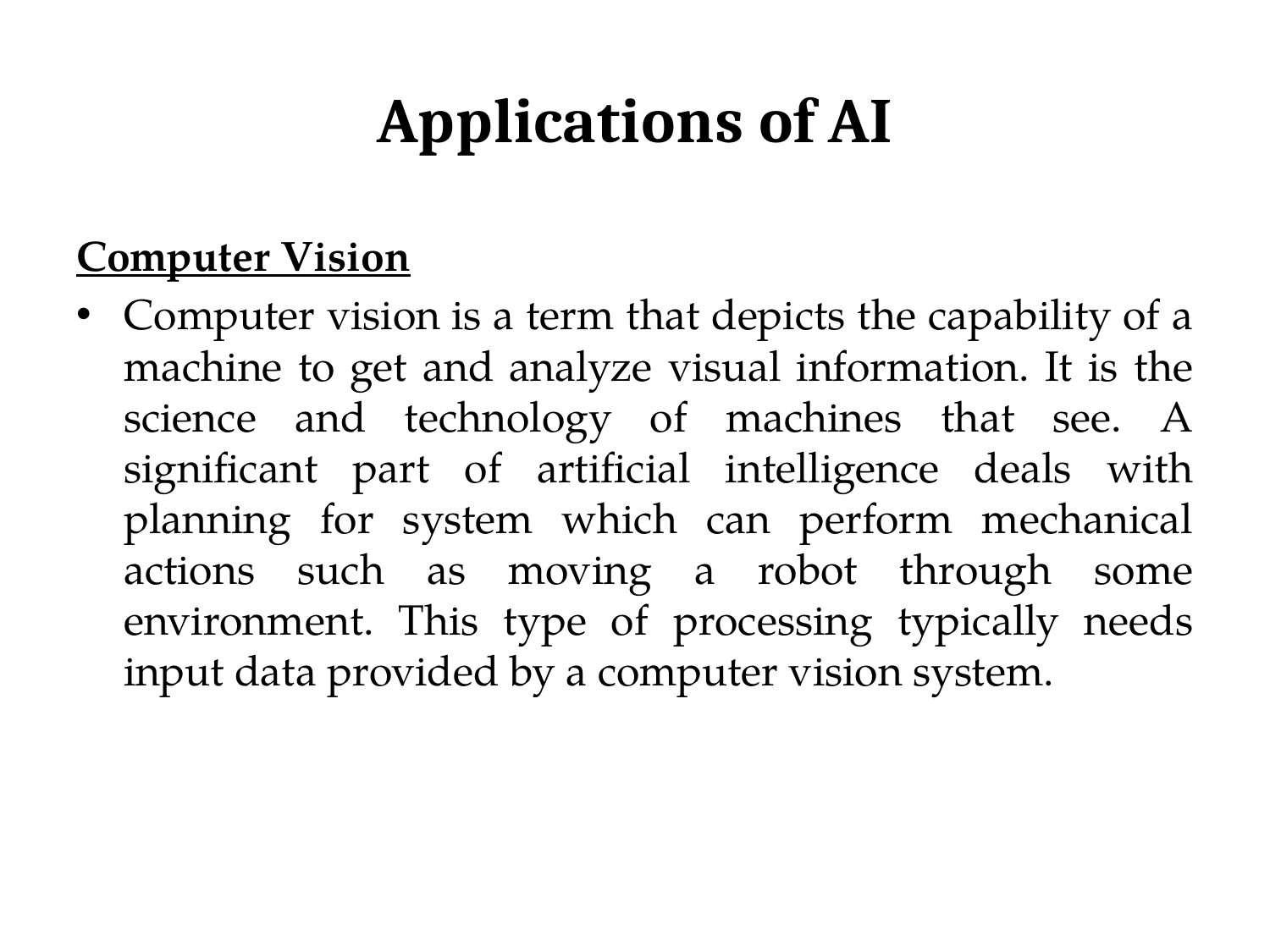

# Applications of AI
Computer Vision
Computer vision is a term that depicts the capability of a machine to get and analyze visual information. It is the science and technology of machines that see. A significant part of artificial intelligence deals with planning for system which can perform mechanical actions such as moving a robot through some environment. This type of processing typically needs input data provided by a computer vision system.